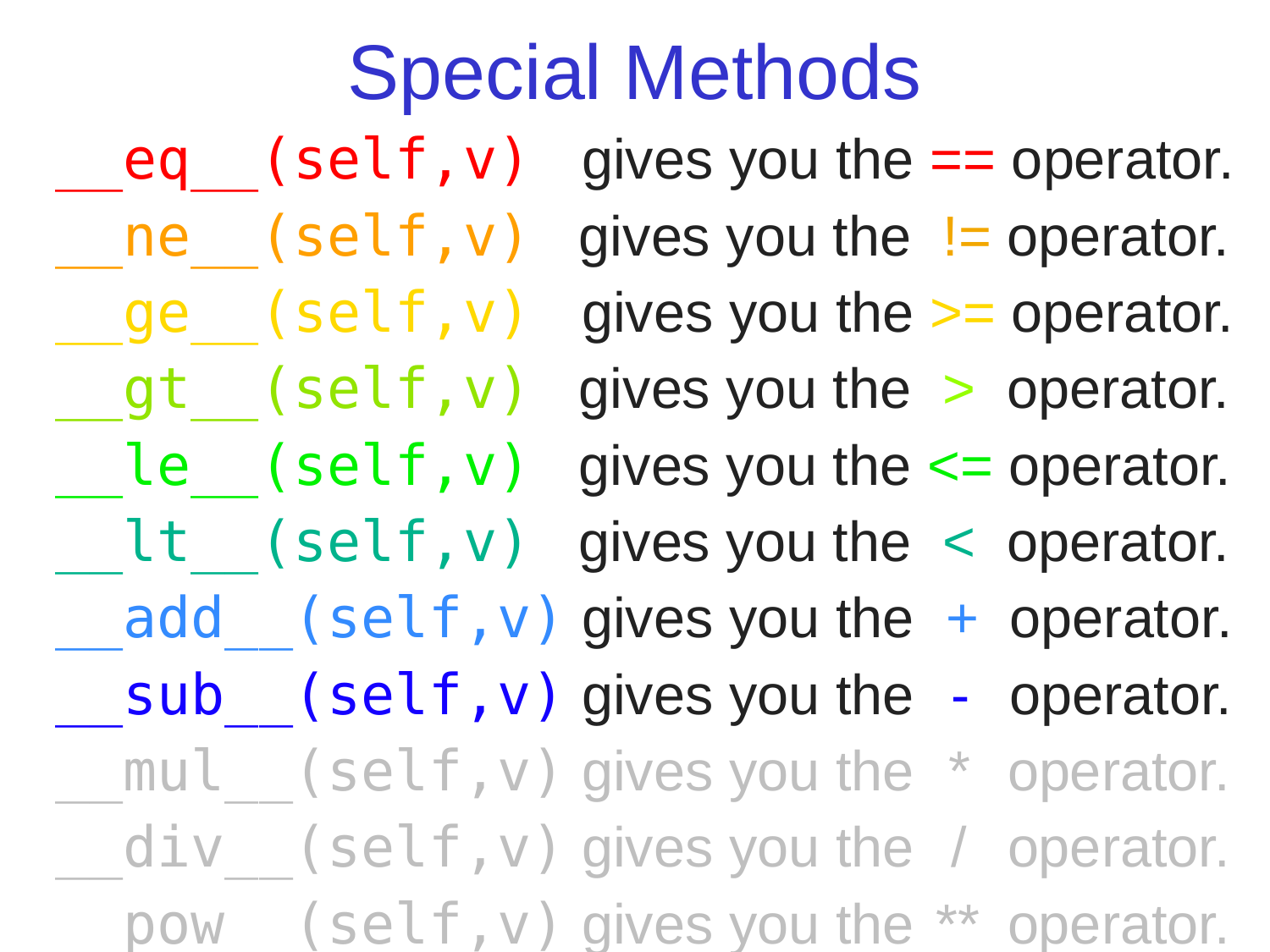

Special Methods
__eq__(self,v)  gives you the == operator.
__ne__(self,v)   gives you the  != operator.
__ge__(self,v)  gives you the >= operator.
__gt__(self,v)   gives you the  >  operator.
__le__(self,v)   gives you the <= operator.
__lt__(self,v)   gives you the  <  operator.
__add__(self,v) gives you the  +  operator.
__sub__(self,v) gives you the   -   operator.
__mul__(self,v) gives you the   *   operator.
__div__(self,v) gives you the   /   operator.
__pow__(self,v) gives you the  **  operator.